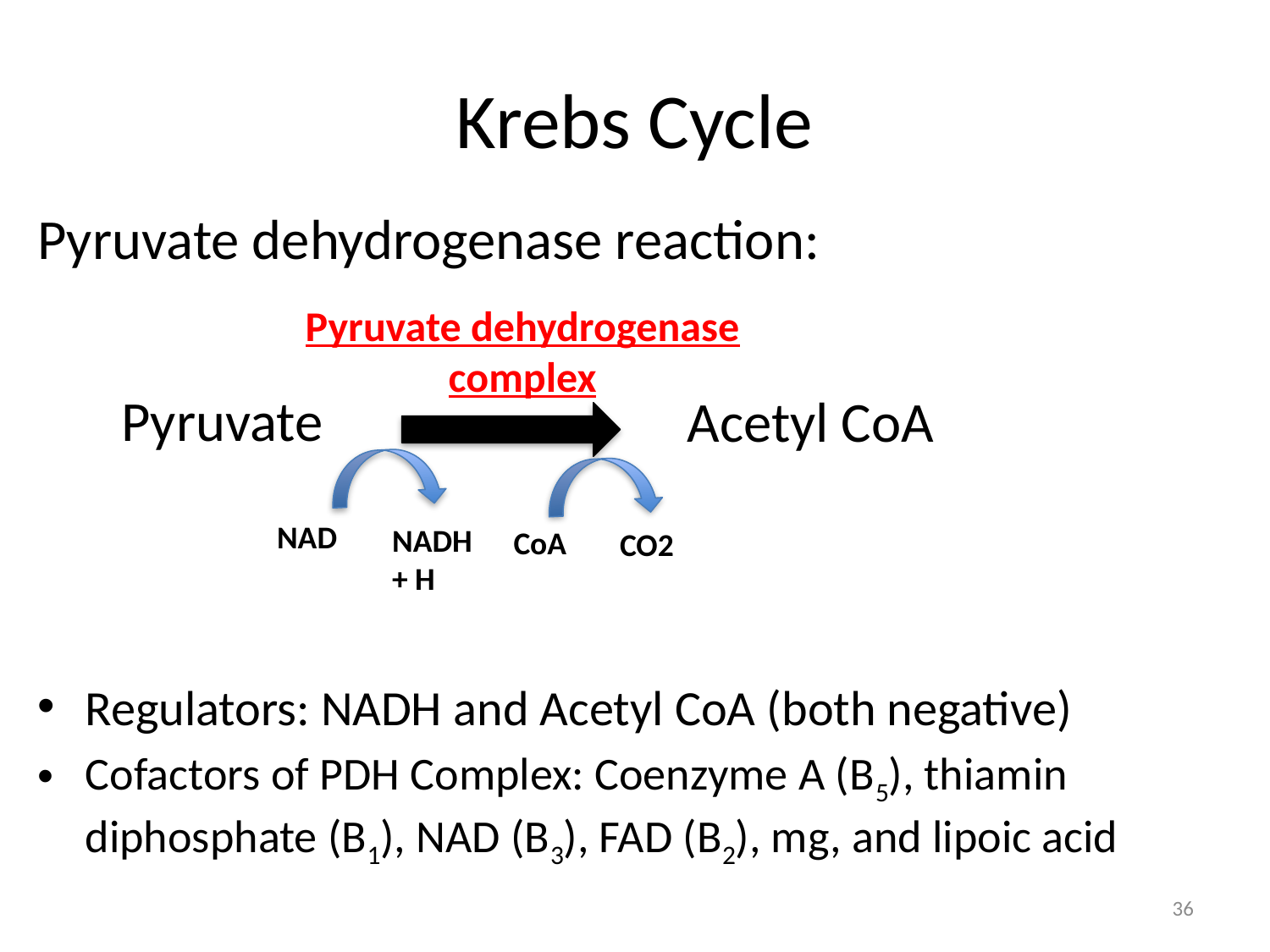

# Krebs Cycle
Pyruvate dehydrogenase reaction:

Regulators: NADH and Acetyl CoA (both negative)
Cofactors of PDH Complex: Coenzyme A (B5), thiamin diphosphate (B1), NAD (B3), FAD (B2), mg, and lipoic acid

Pyruvate dehydrogenase complex
Pyruvate
Acetyl CoA

NAD
NADH + H
CoA
CO2
36